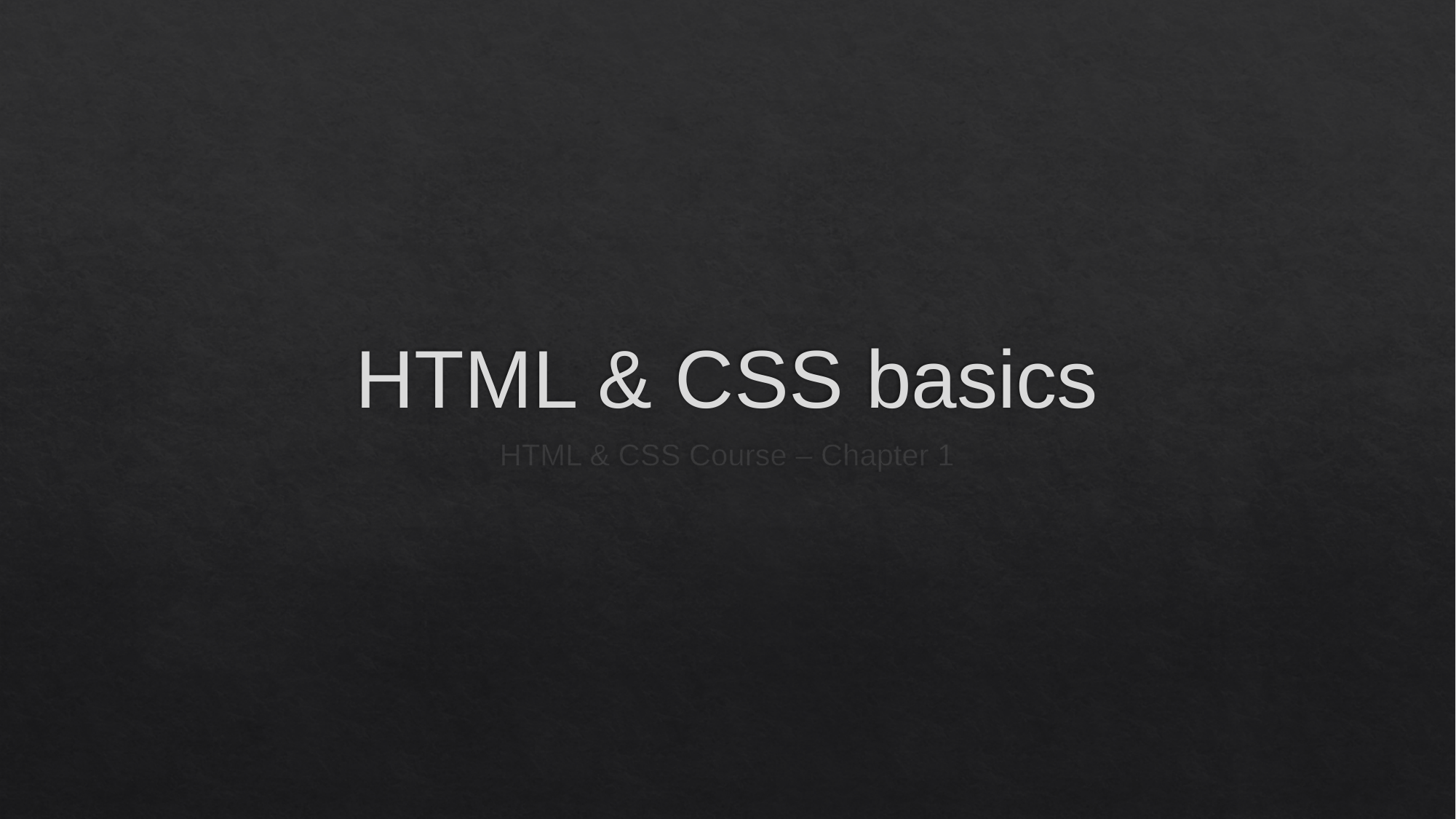

# HTML & CSS basics
HTML & CSS Course – Chapter 1